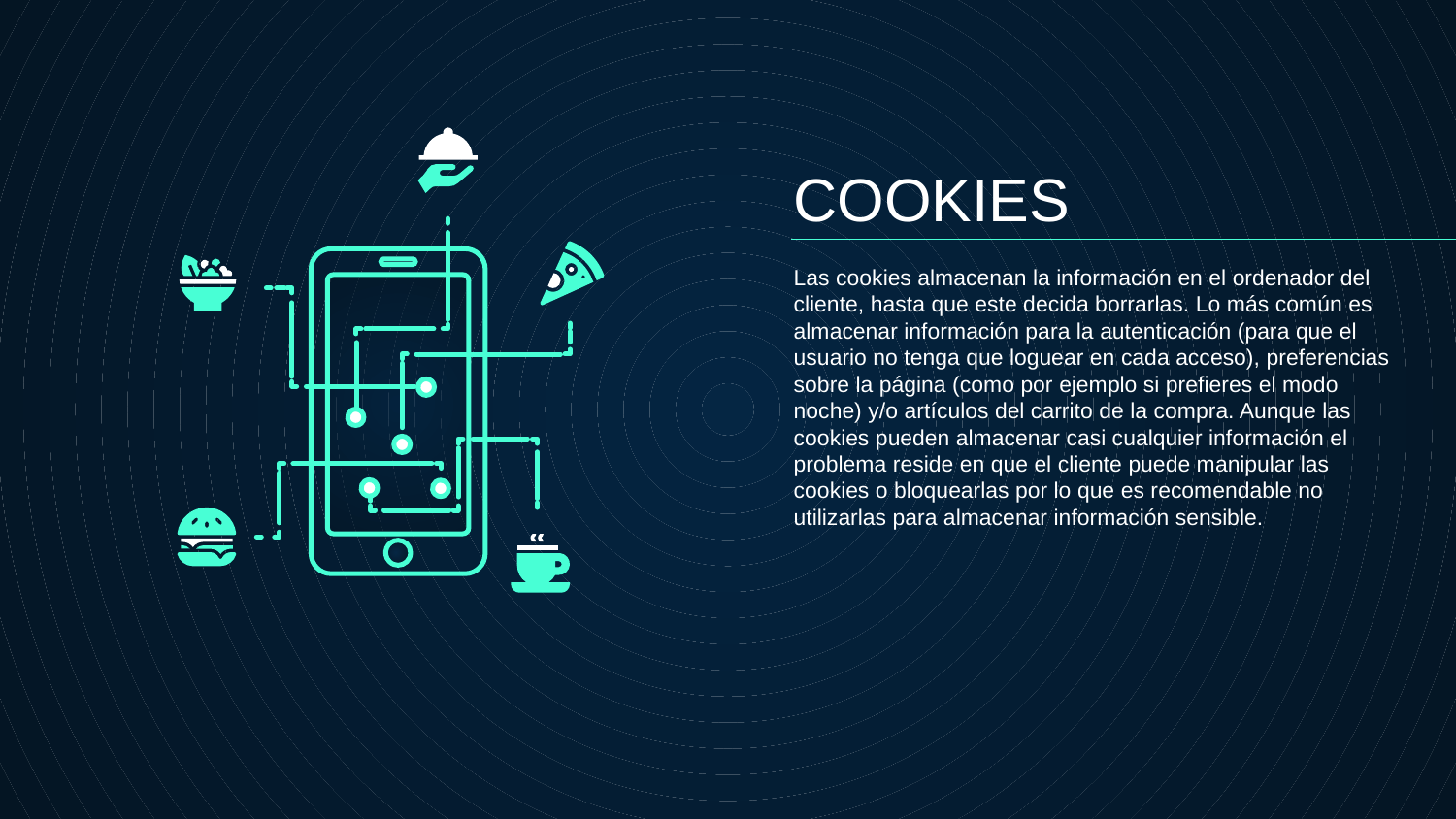

COOKIES

Las cookies almacenan la información en el ordenador del cliente, hasta que este decida borrarlas. Lo más común es almacenar información para la autenticación (para que el usuario no tenga que loguear en cada acceso), preferencias sobre la página (como por ejemplo si prefieres el modo noche) y/o artículos del carrito de la compra. Aunque las cookies pueden almacenar casi cualquier información el problema reside en que el cliente puede manipular las cookies o bloquearlas por lo que es recomendable no utilizarlas para almacenar información sensible.